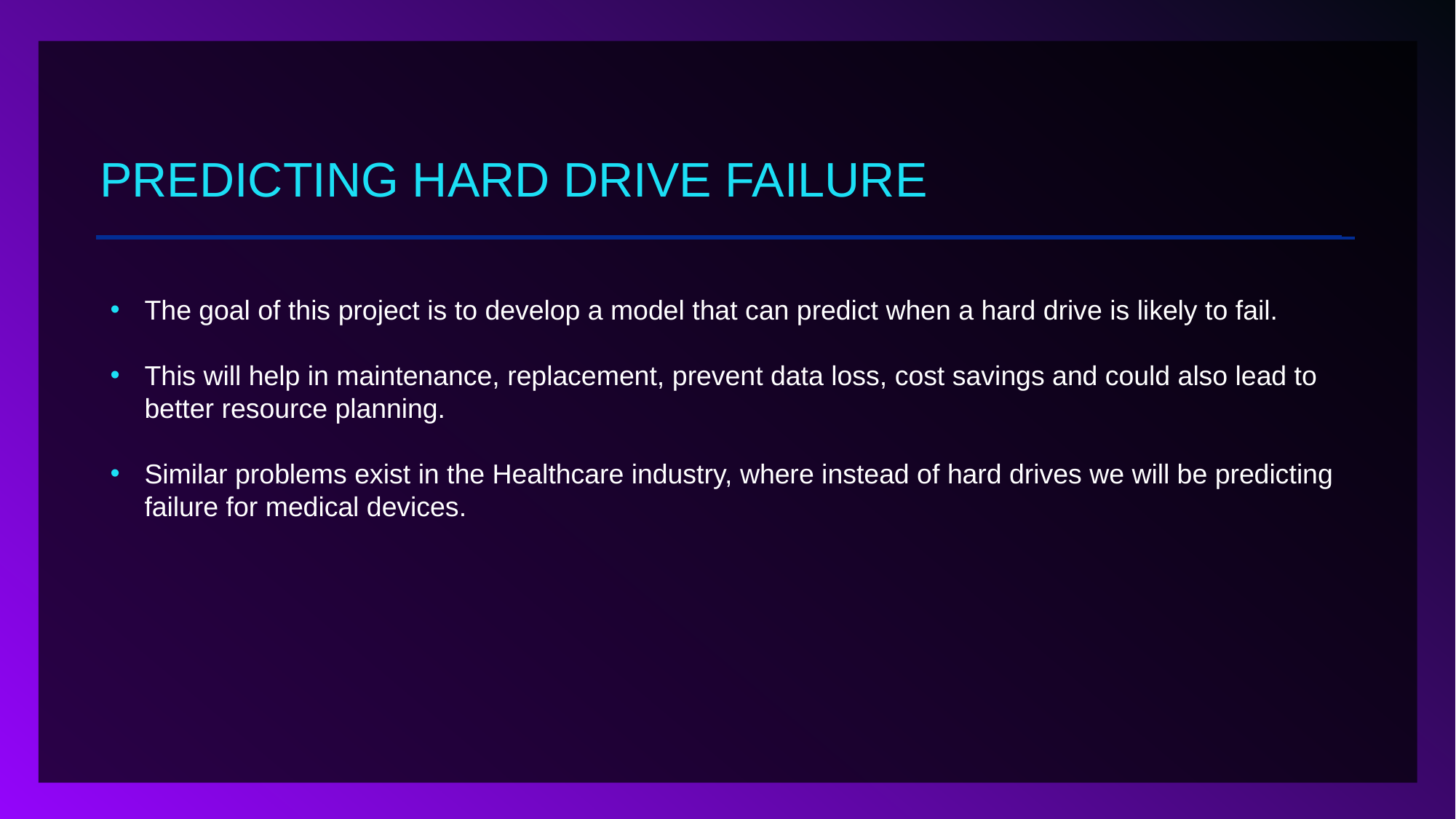

# Predicting hard drive failure
The goal of this project is to develop a model that can predict when a hard drive is likely to fail.

This will help in maintenance, replacement, prevent data loss, cost savings and could also lead to better resource planning.

Similar problems exist in the Healthcare industry, where instead of hard drives we will be predicting failure for medical devices.